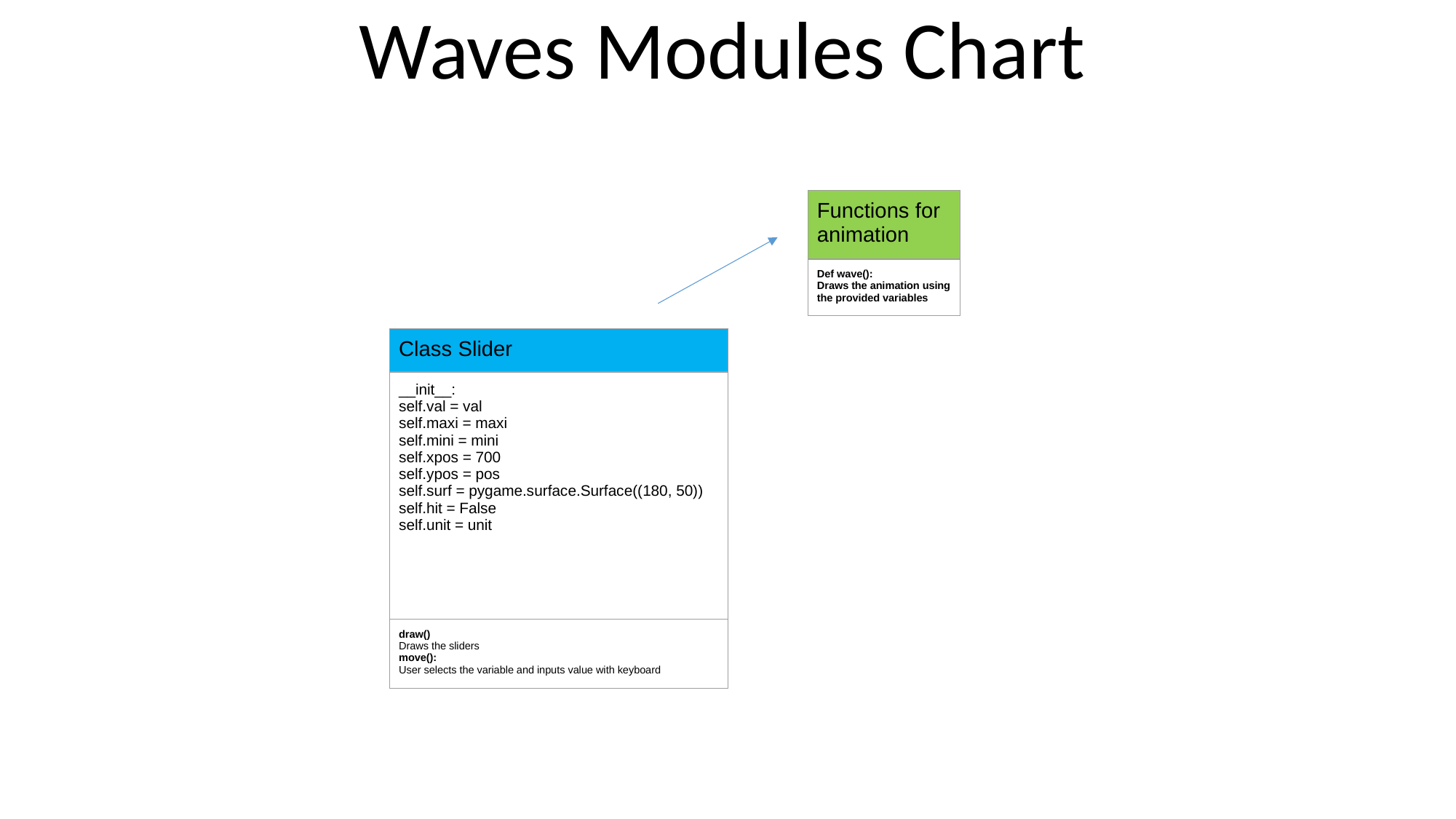

Waves Modules Chart
| Functions for animation |
| --- |
| Def wave(): Draws the animation using the provided variables |
| Class Slider |
| --- |
| \_\_init\_\_: self.val = val                            self.maxi = maxi                              self.mini = mini                             self.xpos = 700                           self.ypos = pos                                 self.surf = pygame.surface.Surface((180, 50)) self.hit = False                             self.unit = unit |
| draw() Draws the sliders move(): User selects the variable and inputs value with keyboard |